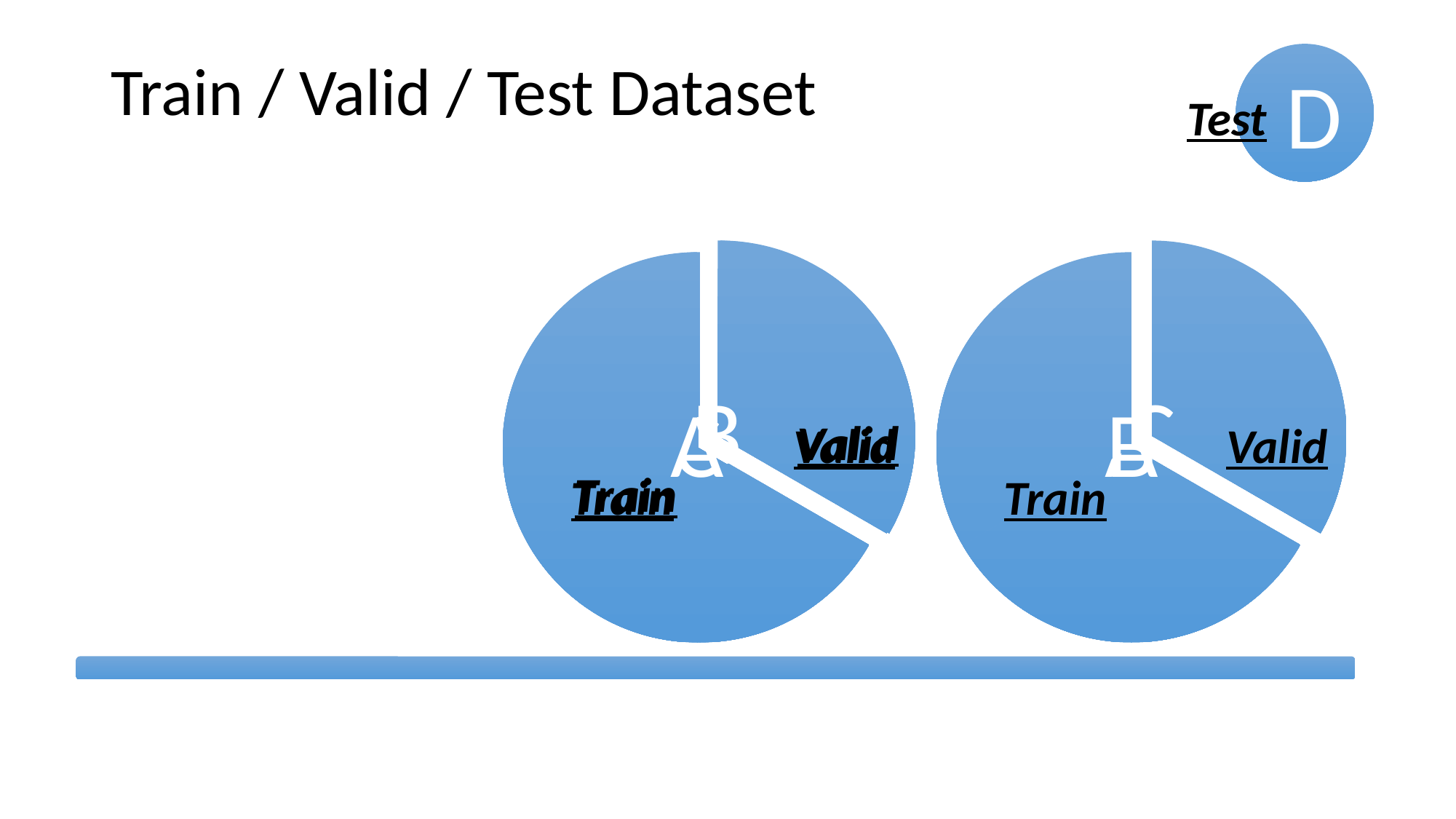

# Train / Valid / Test Dataset
 D
Test
B
C
A
A
B
C
C
A
B
Valid
Valid
Valid
Train
Train
Train